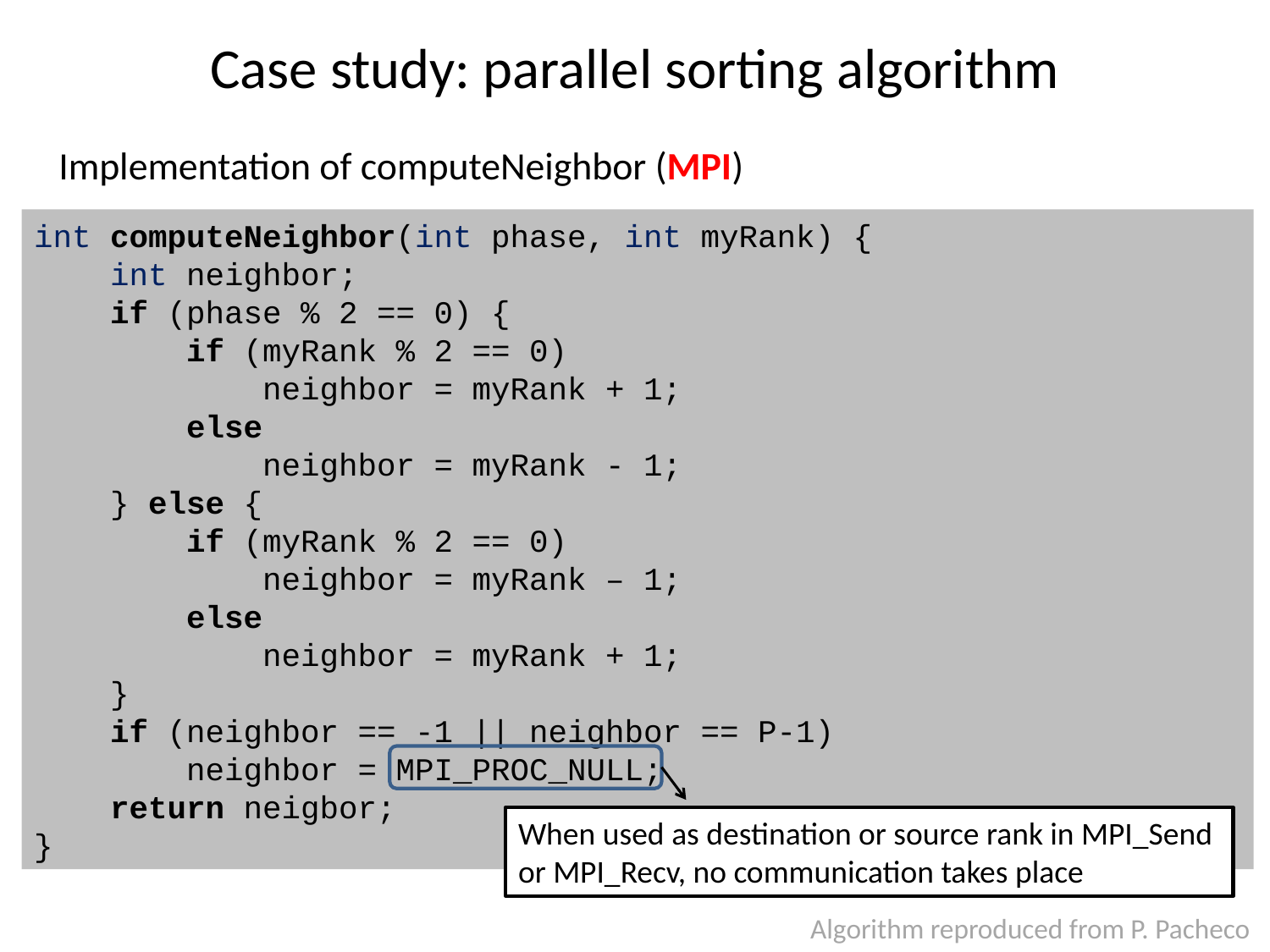

# Case study: parallel sorting algorithm
Implementation of computeNeighbor (MPI)
int computeNeighbor(int phase, int myRank) {
    int neighbor;
    if (phase % 2 == 0) {
        if (myRank % 2 == 0)
            neighbor = myRank + 1;
        else
            neighbor = myRank - 1;
    } else {
        if (myRank % 2 == 0)
            neighbor = myRank – 1;
        else
            neighbor = myRank + 1;
    }
    if (neighbor == -1 || neighbor == P-1)
        neighbor = MPI_PROC_NULL;
    return neigbor;
}

When used as destination or source rank in MPI_Send
or MPI_Recv, no communication takes place
Algorithm reproduced from P. Pacheco